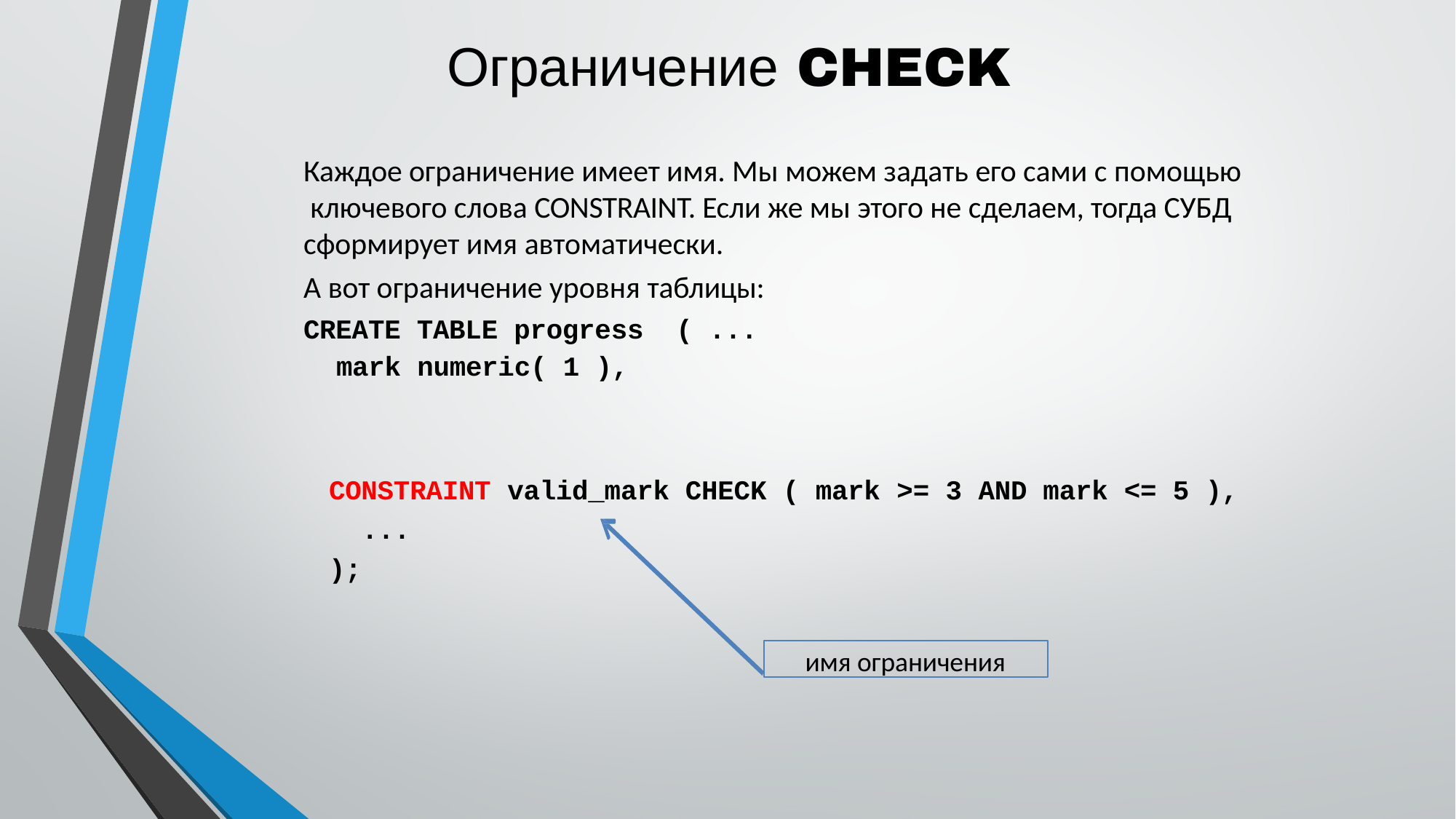

# Ограничение CHECK
Каждое ограничение имеет имя. Мы можем задать его сами с помощью  ключевого слова CONSTRAINT. Если же мы этого не сделаем, тогда СУБД  сформирует имя автоматически.
А вот ограничение уровня таблицы:
CREATE TABLE progress  ( ...
mark numeric( 1 ),

CONSTRAINT valid_mark CHECK ( mark >= 3 AND mark <= 5 ),
...
);

имя ограничения